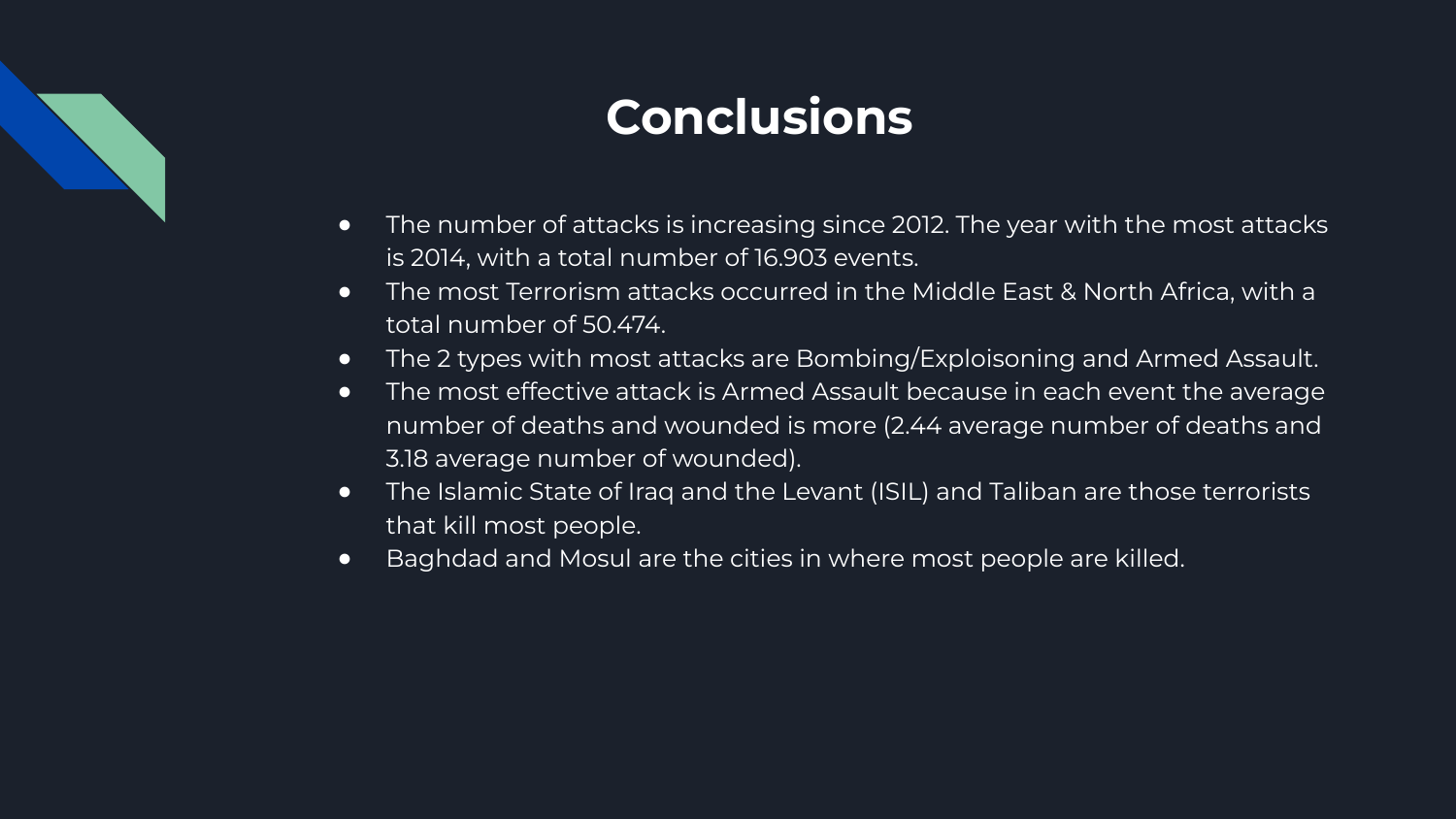

# Conclusions
The number of attacks is increasing since 2012. The year with the most attacks is 2014, with a total number of 16.903 events.
The most Terrorism attacks occurred in the Middle East & North Africa, with a total number of 50.474.
The 2 types with most attacks are Bombing/Exploisoning and Armed Assault.
The most effective attack is Armed Assault because in each event the average number of deaths and wounded is more (2.44 average number of deaths and 3.18 average number of wounded).
The Islamic State of Iraq and the Levant (ISIL) and Taliban are those terrorists that kill most people.
Baghdad and Mosul are the cities in where most people are killed.